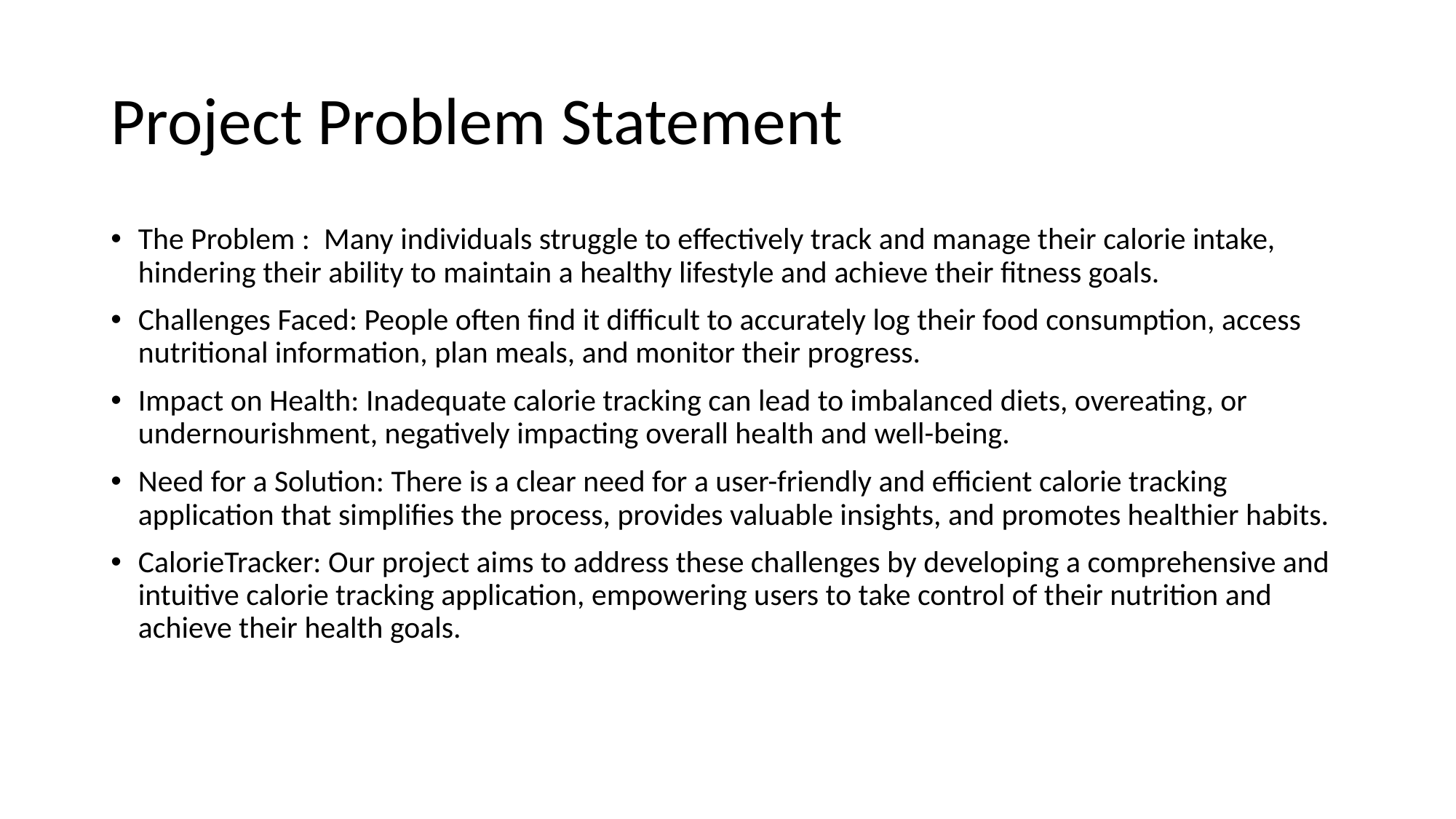

# Project Problem Statement
The Problem :  Many individuals struggle to effectively track and manage their calorie intake, hindering their ability to maintain a healthy lifestyle and achieve their fitness goals.
Challenges Faced: People often find it difficult to accurately log their food consumption, access nutritional information, plan meals, and monitor their progress.
Impact on Health: Inadequate calorie tracking can lead to imbalanced diets, overeating, or undernourishment, negatively impacting overall health and well-being.
Need for a Solution: There is a clear need for a user-friendly and efficient calorie tracking application that simplifies the process, provides valuable insights, and promotes healthier habits.
CalorieTracker: Our project aims to address these challenges by developing a comprehensive and intuitive calorie tracking application, empowering users to take control of their nutrition and achieve their health goals.